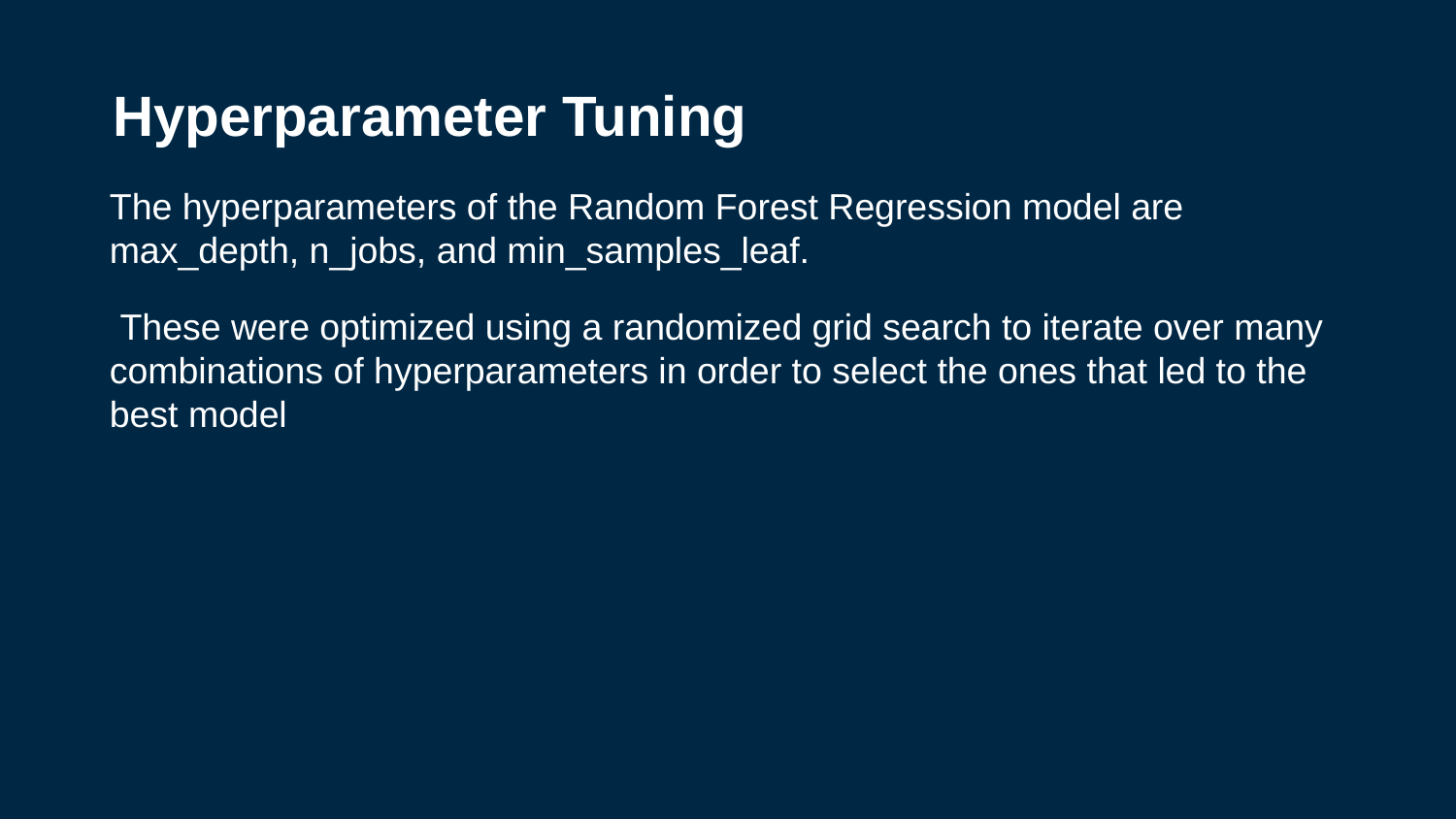

Hyperparameter Tuning
The hyperparameters of the Random Forest Regression model are max_depth, n_jobs, and min_samples_leaf.
 These were optimized using a randomized grid search to iterate over many combinations of hyperparameters in order to select the ones that led to the best model